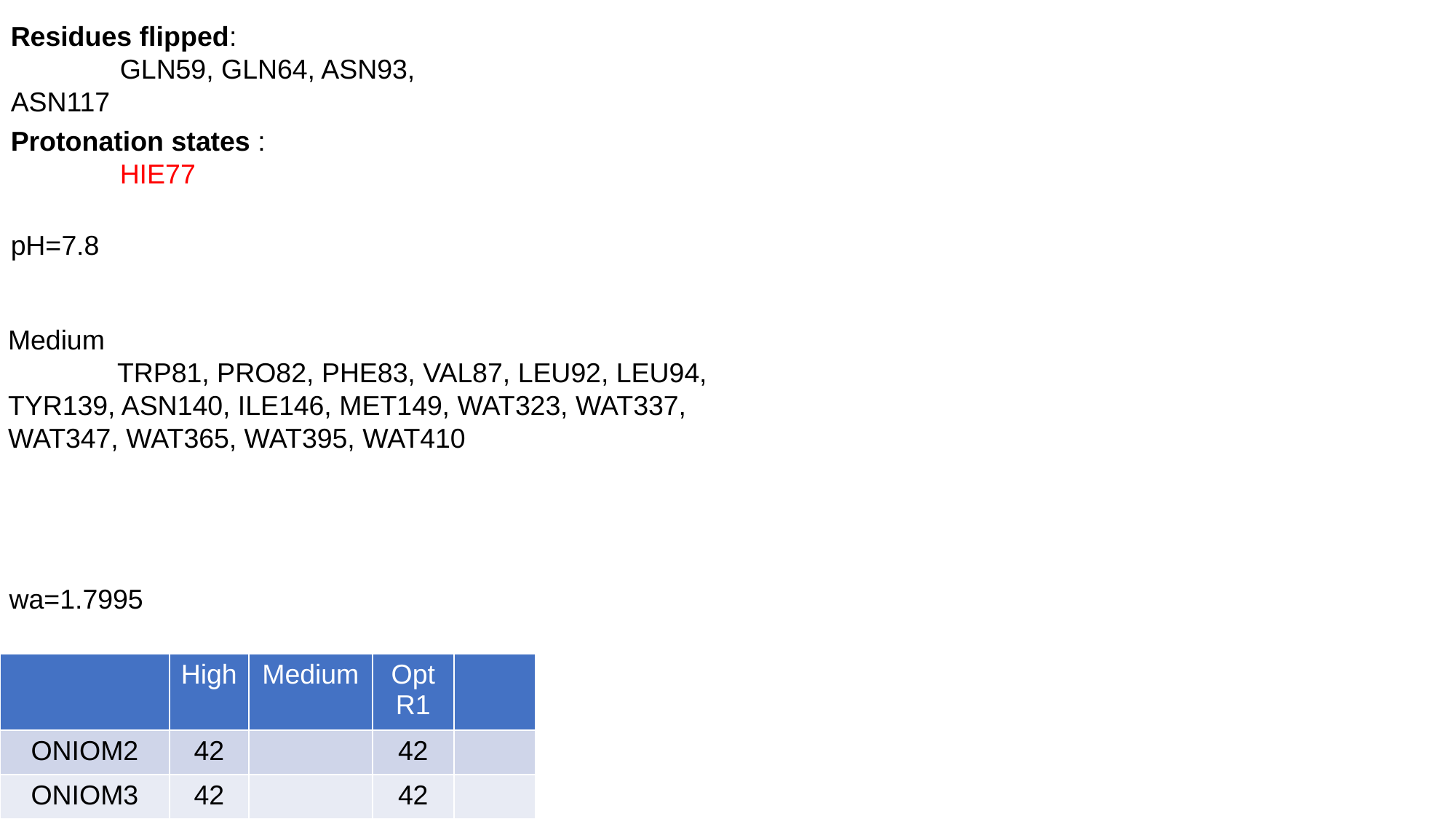

Residues flipped:
	GLN59, GLN64, ASN93, ASN117
Protonation states :
	HIE77
pH=7.8
Medium
	TRP81, PRO82, PHE83, VAL87, LEU92, LEU94, TYR139, ASN140, ILE146, MET149, WAT323, WAT337, WAT347, WAT365, WAT395, WAT410
wa=1.7995
|  | High | Medium | Opt R1 |  |
| --- | --- | --- | --- | --- |
| ONIOM2 | 42 |  | 42 |  |
| ONIOM3 | 42 |  | 42 |  |